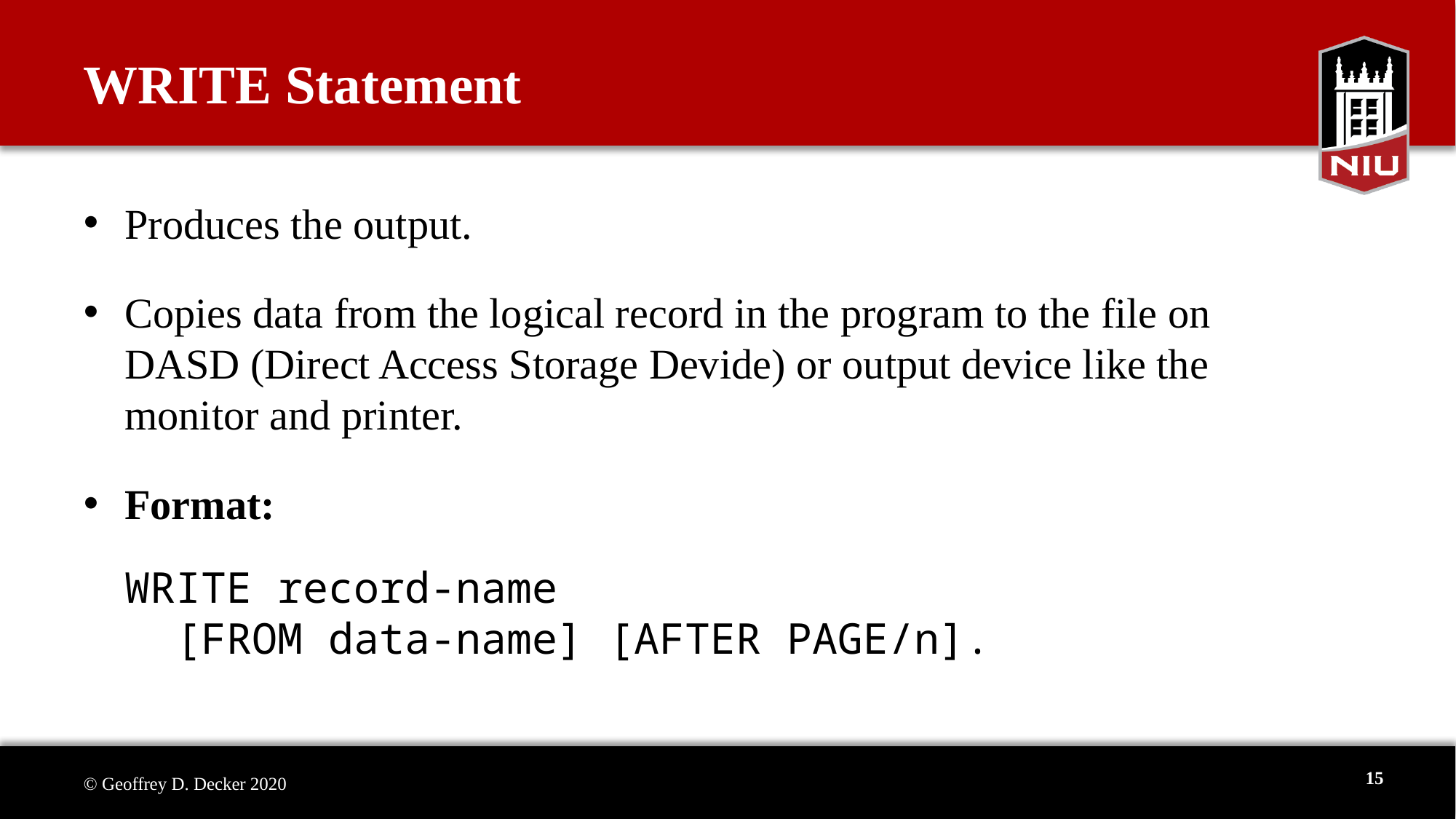

# WRITE Statement
Produces the output.

Copies data from the logical record in the program to the file on
DASD (Direct Access Storage Devide) or output device like the monitor and printer.

Format:
WRITE record-name
  [FROM data-name] [AFTER PAGE/n].

15
© Geoffrey D. Decker 2020